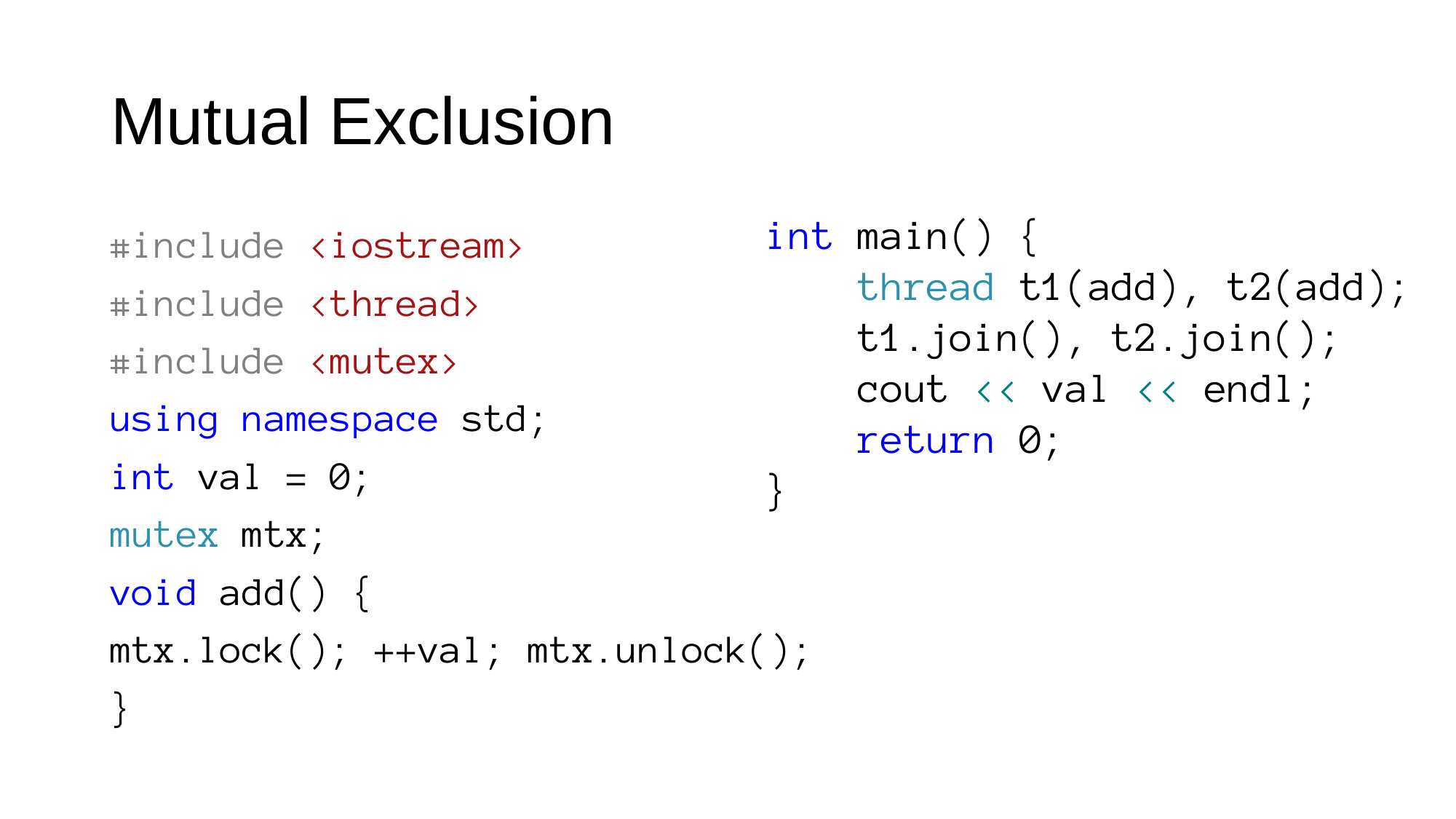

# Mutual Exclusion
int main() {
    thread t1(add), t2(add);
    t1.join(), t2.join();
    cout << val << endl;
    return 0;
}
#include <iostream>
#include <thread>
#include <mutex>
using namespace std;
int val = 0;
mutex mtx;
void add() {
mtx.lock(); ++val; mtx.unlock();
}